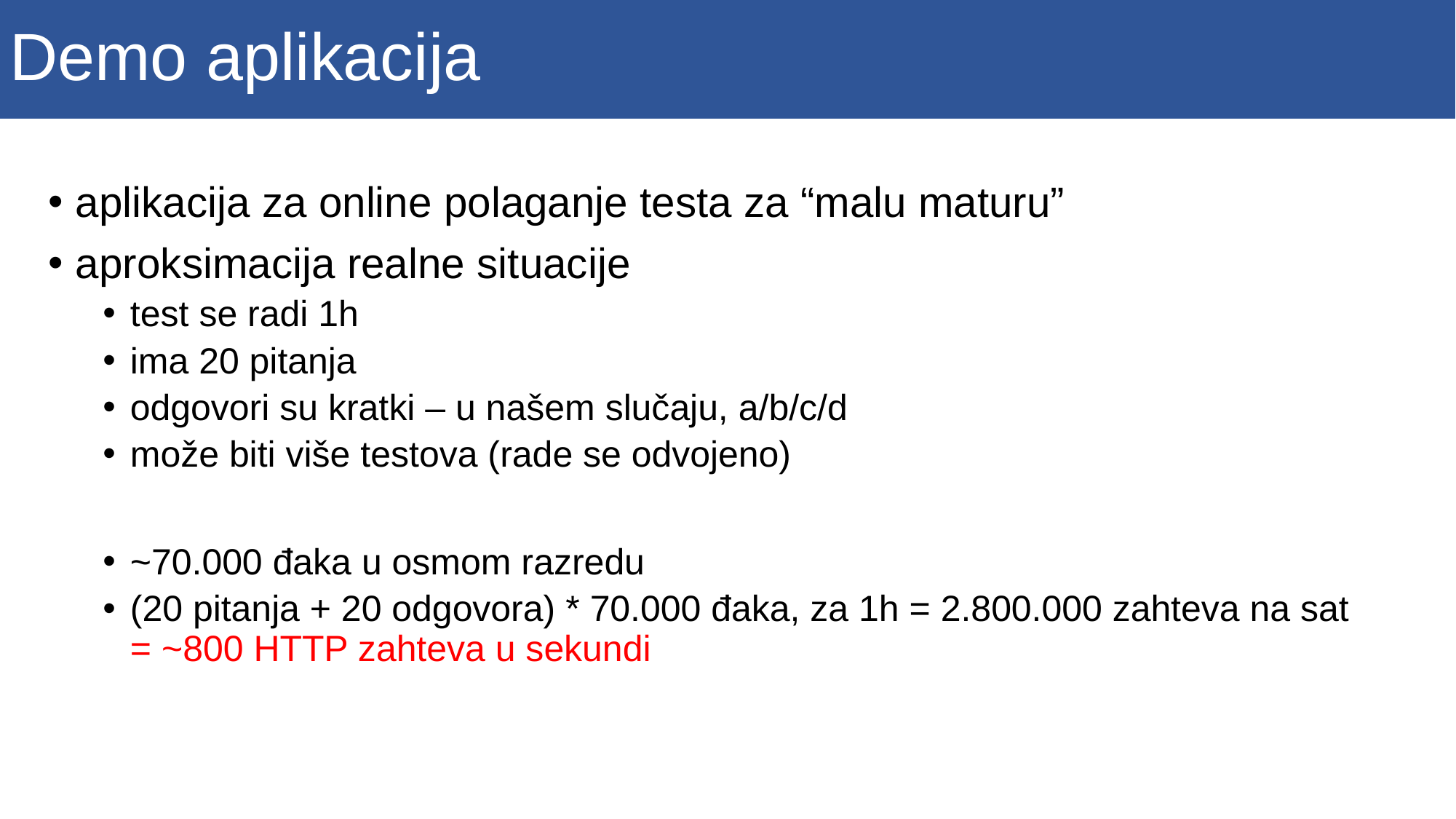

# Demo aplikacija
aplikacija za online polaganje testa za “malu maturu”
aproksimacija realne situacije
test se radi 1h
ima 20 pitanja
odgovori su kratki – u našem slučaju, a/b/c/d
može biti više testova (rade se odvojeno)

~70.000 đaka u osmom razredu
(20 pitanja + 20 odgovora) * 70.000 đaka, za 1h = 2.800.000 zahteva na sat
= ~800 HTTP zahteva u sekundi